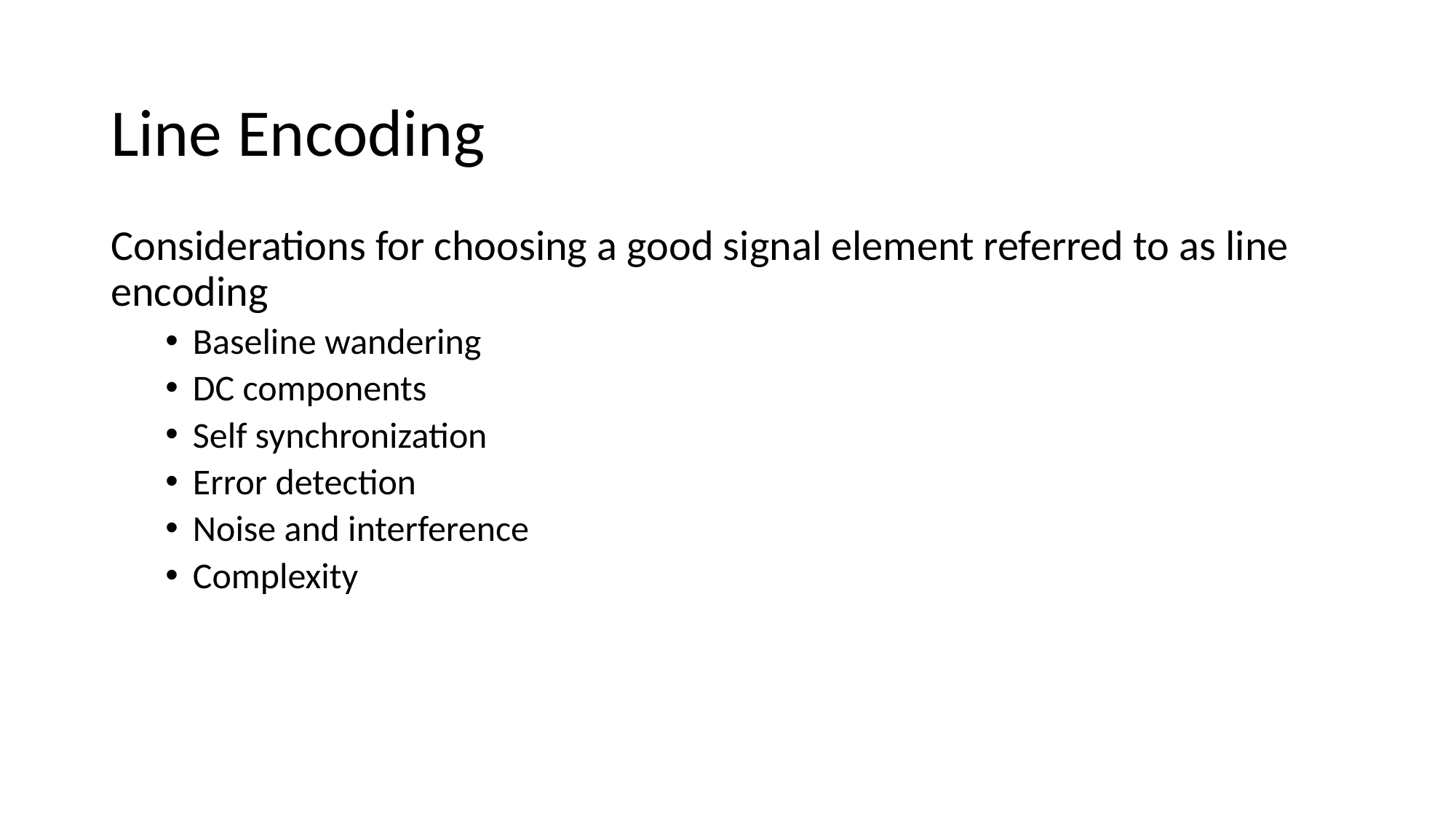

# Line Encoding
Considerations for choosing a good signal element referred to as line encoding
Baseline wandering
DC components
Self synchronization
Error detection
Noise and interference
Complexity